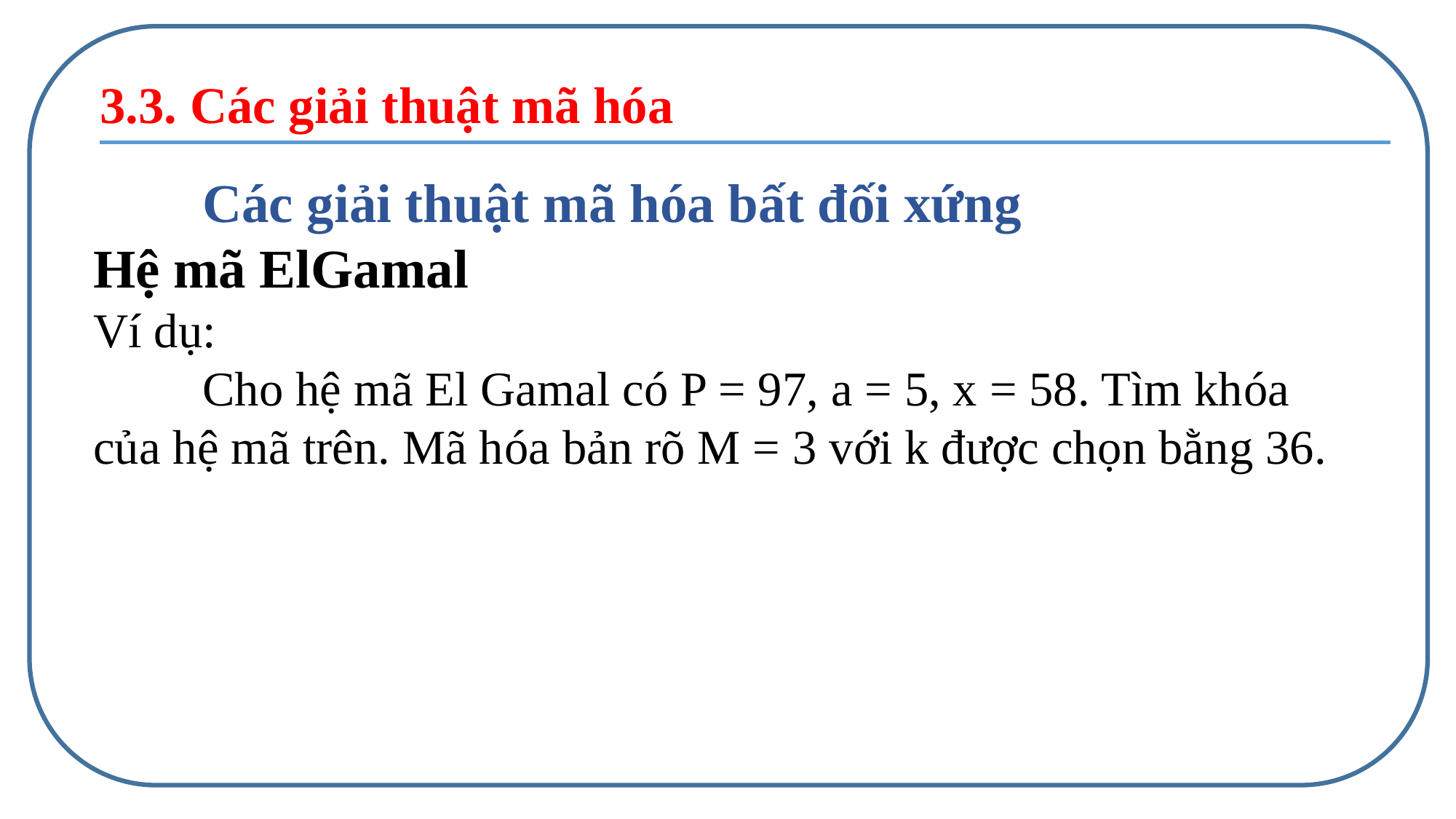

3.3. Các giải thuật mã hóa
	Các giải thuật mã hóa bất đối xứng
Hệ mã ElGamal
Ví dụ:
	Cho hệ mã El Gamal có P = 97, a = 5, x = 58. Tìm khóa của hệ mã trên. Mã hóa bản rõ M = 3 với k được chọn bằng 36.